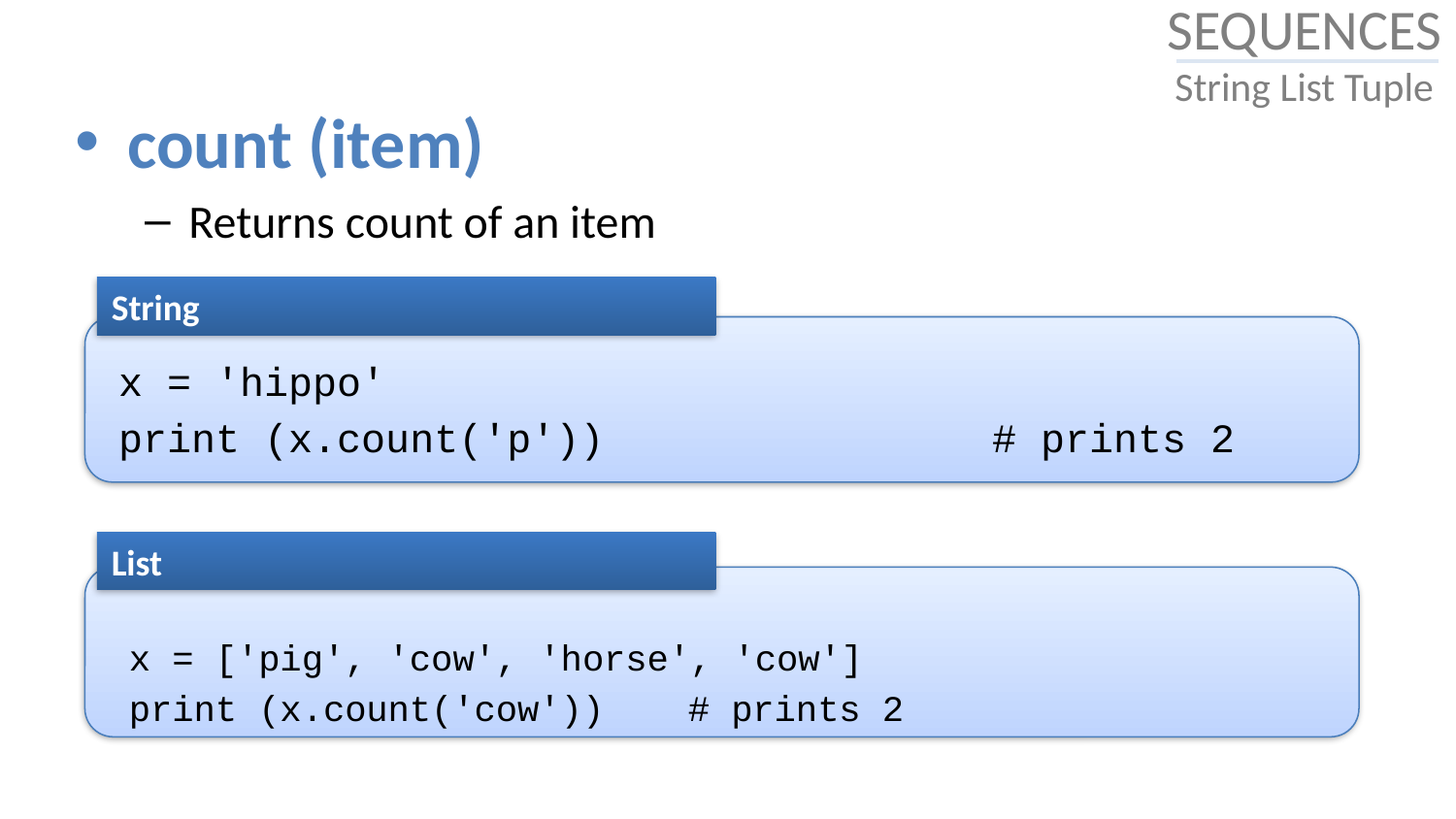

# SEQUENCES String List Tuple
count (item)
Returns count of an item
String

x = 'hippo'
print (x.count('p'))			# prints 2
List

x = ['pig', 'cow', 'horse', 'cow']
print (x.count('cow'))			# prints 2